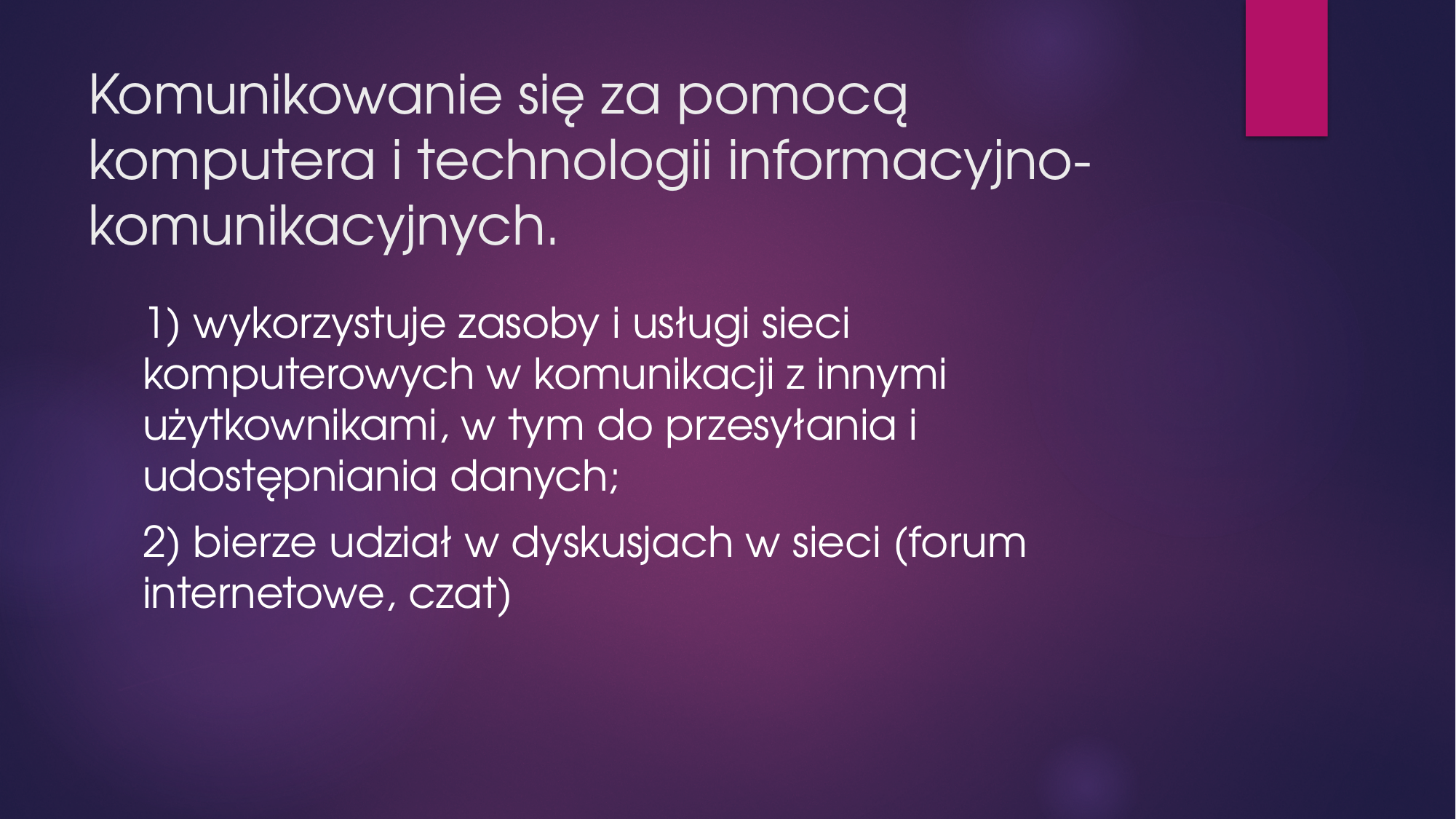

# Komunikowanie się za pomocą komputera i technologii informacyjno-komunikacyjnych.
1) wykorzystuje zasoby i usługi sieci komputerowych w komunikacji z innymi użytkownikami, w tym do przesyłania i udostępniania danych;
2) bierze udział w dyskusjach w sieci (forum internetowe, czat)